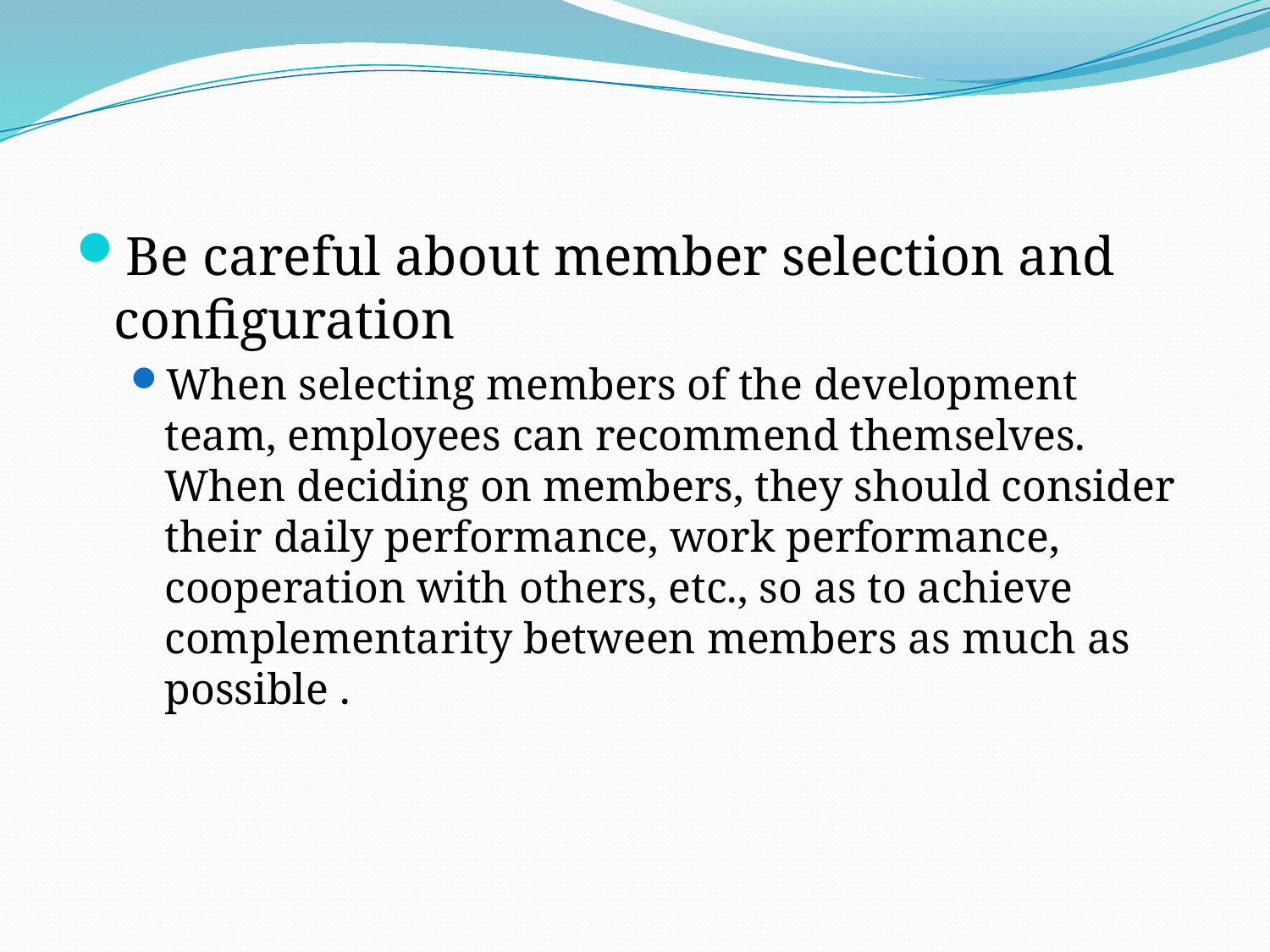

Be careful about member selection and configuration
When selecting members of the development team, employees can recommend themselves. When deciding on members, they should consider their daily performance, work performance, cooperation with others, etc., so as to achieve complementarity between members as much as possible .